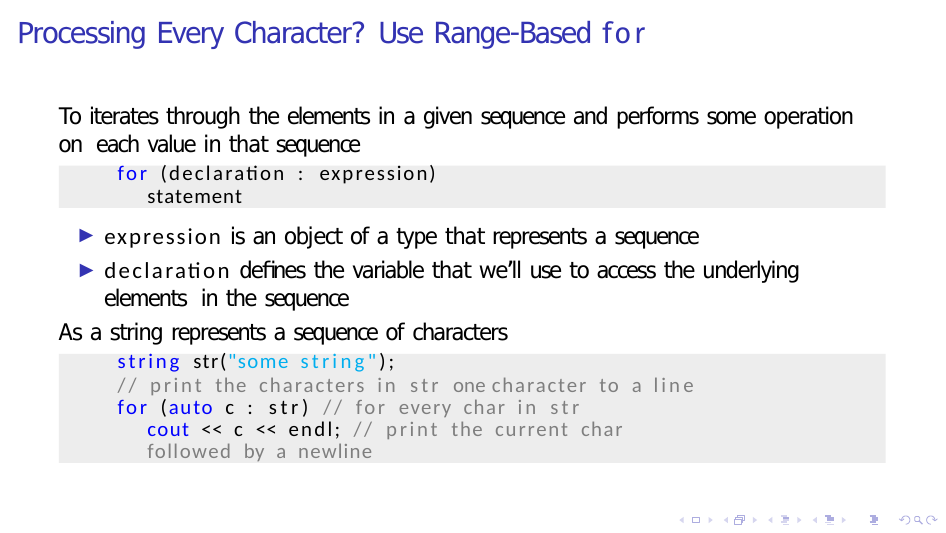

# Processing Every Character? Use Range-Based for
To iterates through the elements in a given sequence and performs some operation on  each value in that sequence
for (declaration : expression)
statement
expression is an object of a type that represents a sequence
declaration defines the variable that we’ll use to access the underlying elements  in the sequence
As a string represents a sequence of characters
string str("some string");
// print the characters in str one character to a line  for (auto c : str) // for every char in str
cout <<  c <<  endl; // print the current char followed by  a newline